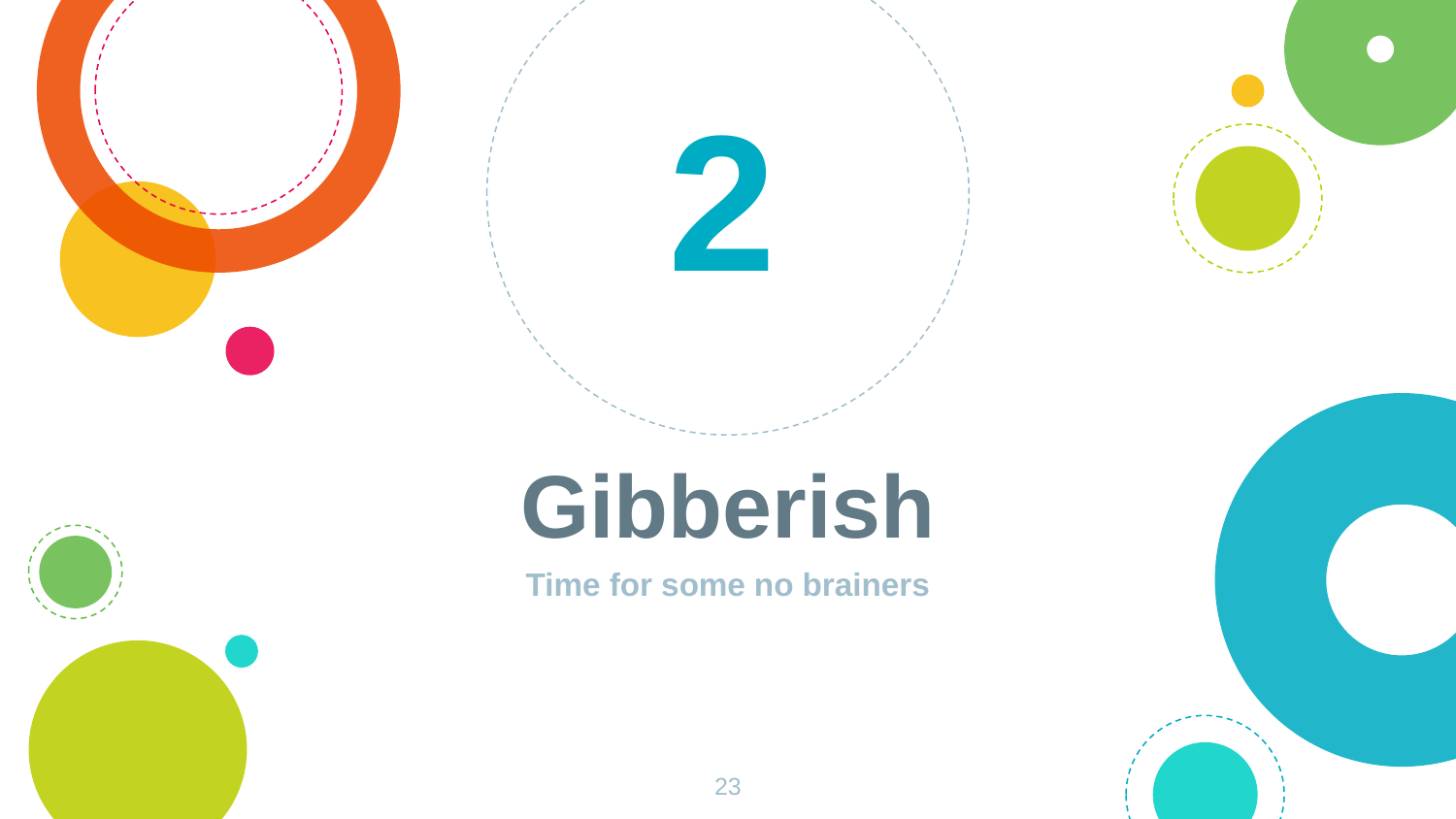

2
# Gibberish
Time for some no brainers
23